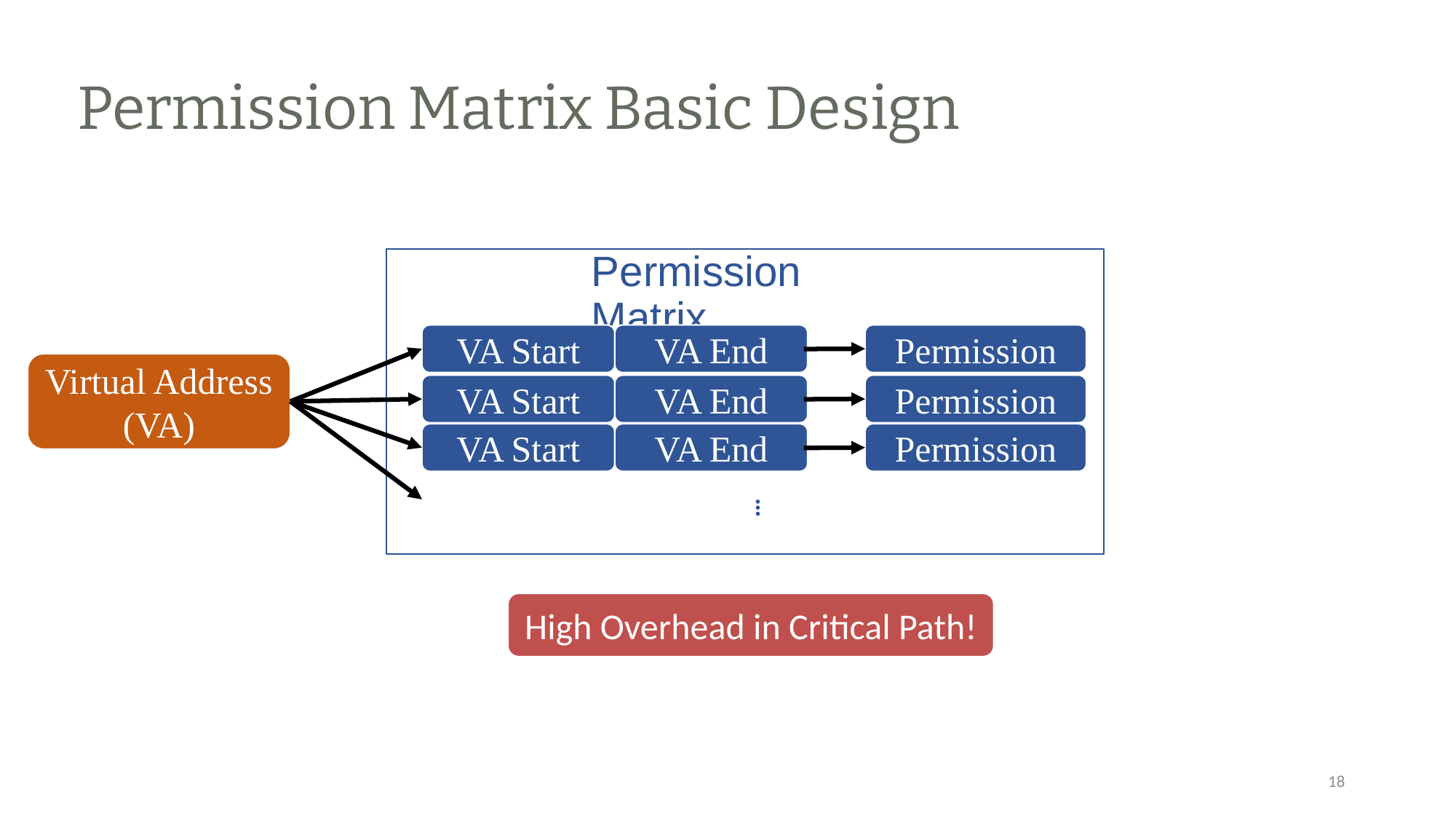

# Permission Matrix Basic Design
Permission Matrix

VA End
Permission
VA Start
Virtual Address (VA)
VA End
Permission
VA Start
VA End
Permission
VA Start
…
High Overhead in Critical Path!
18